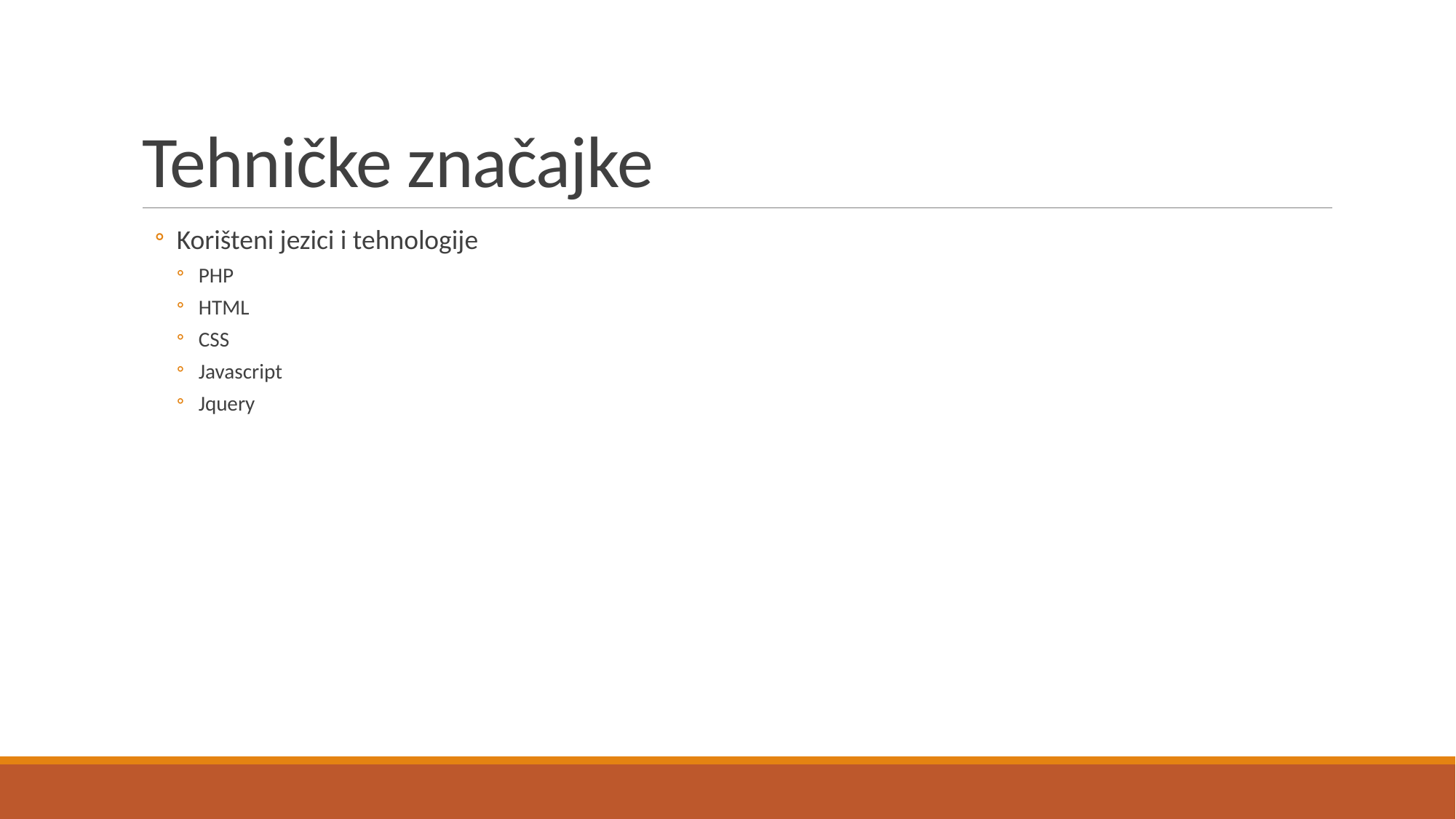

# Tehničke značajke
Korišteni jezici i tehnologije
PHP
HTML
CSS
Javascript
Jquery